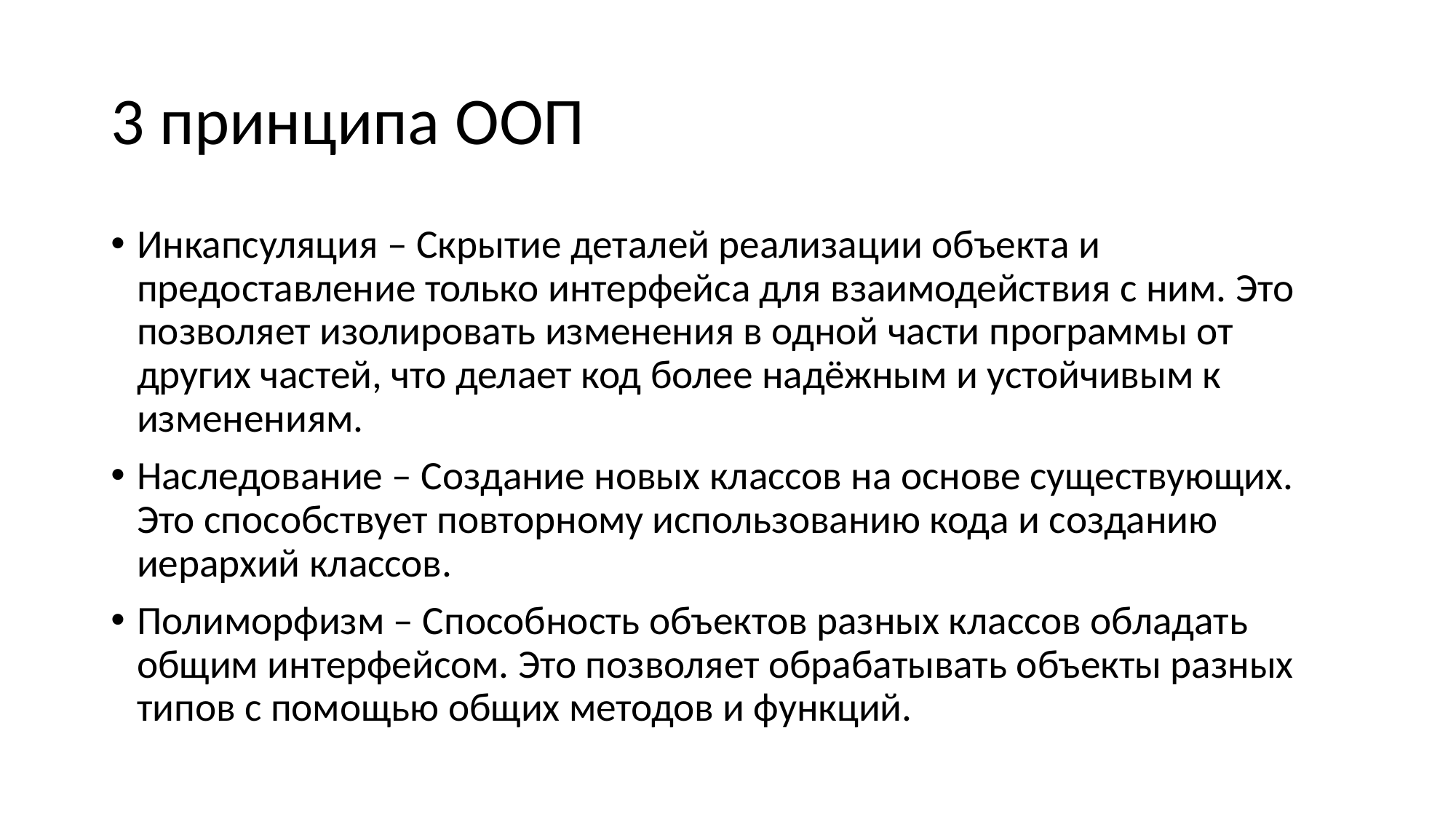

# 3 принципа ООП
Инкапсуляция – Скрытие деталей реализации объекта и предоставление только интерфейса для взаимодействия с ним. Это позволяет изолировать изменения в одной части программы от других частей, что делает код более надёжным и устойчивым к изменениям.
Наследование – Создание новых классов на основе существующих. Это способствует повторному использованию кода и созданию иерархий классов.
Полиморфизм – Способность объектов разных классов обладать общим интерфейсом. Это позволяет обрабатывать объекты разных типов с помощью общих методов и функций.